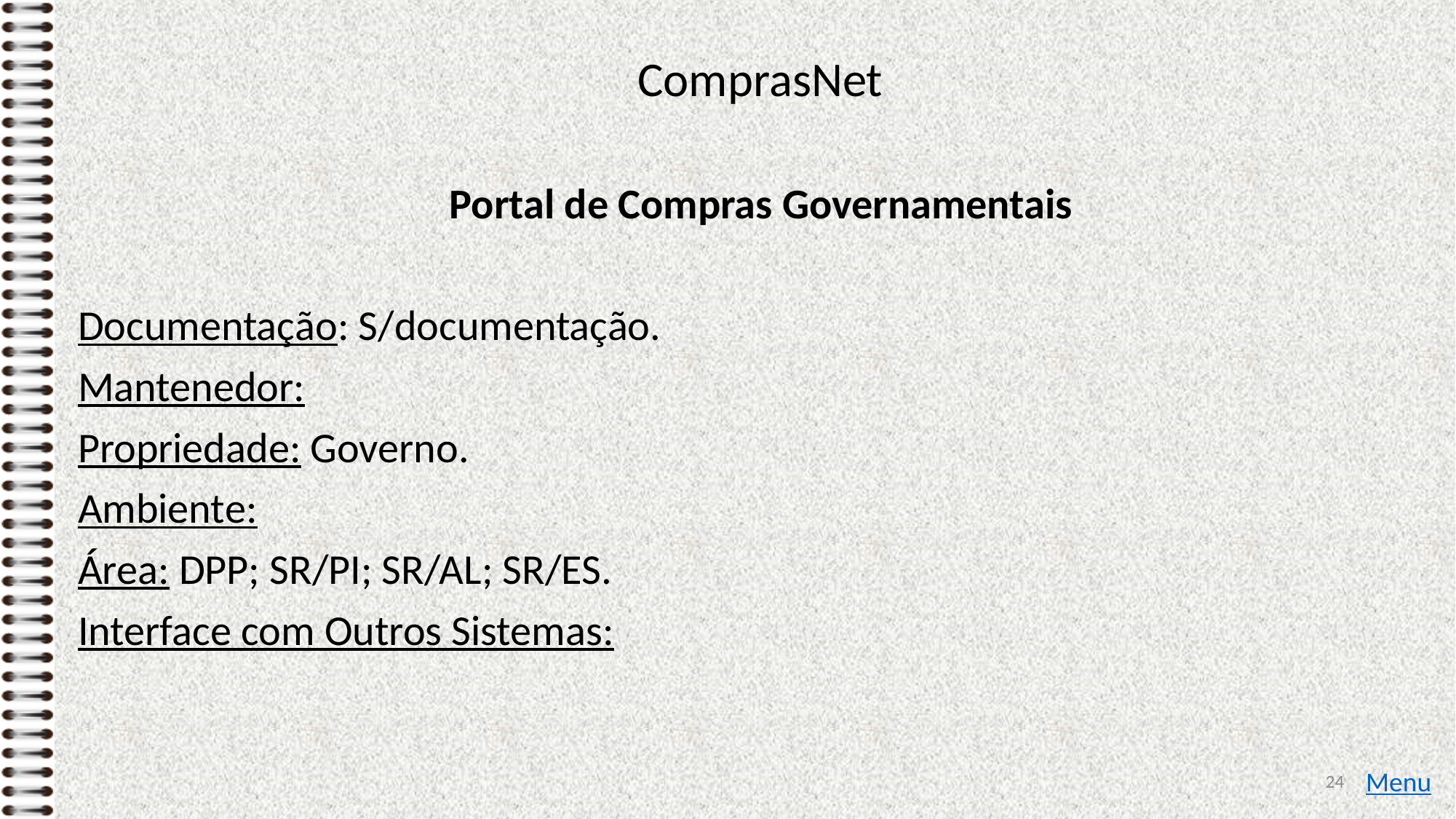

# ComprasNet

Portal de Compras Governamentais

Documentação: S/documentação.
Mantenedor:
Propriedade: Governo.
Ambiente:
Área: DPP; SR/PI; SR/AL; SR/ES.
Interface com Outros Sistemas:

24
Menu